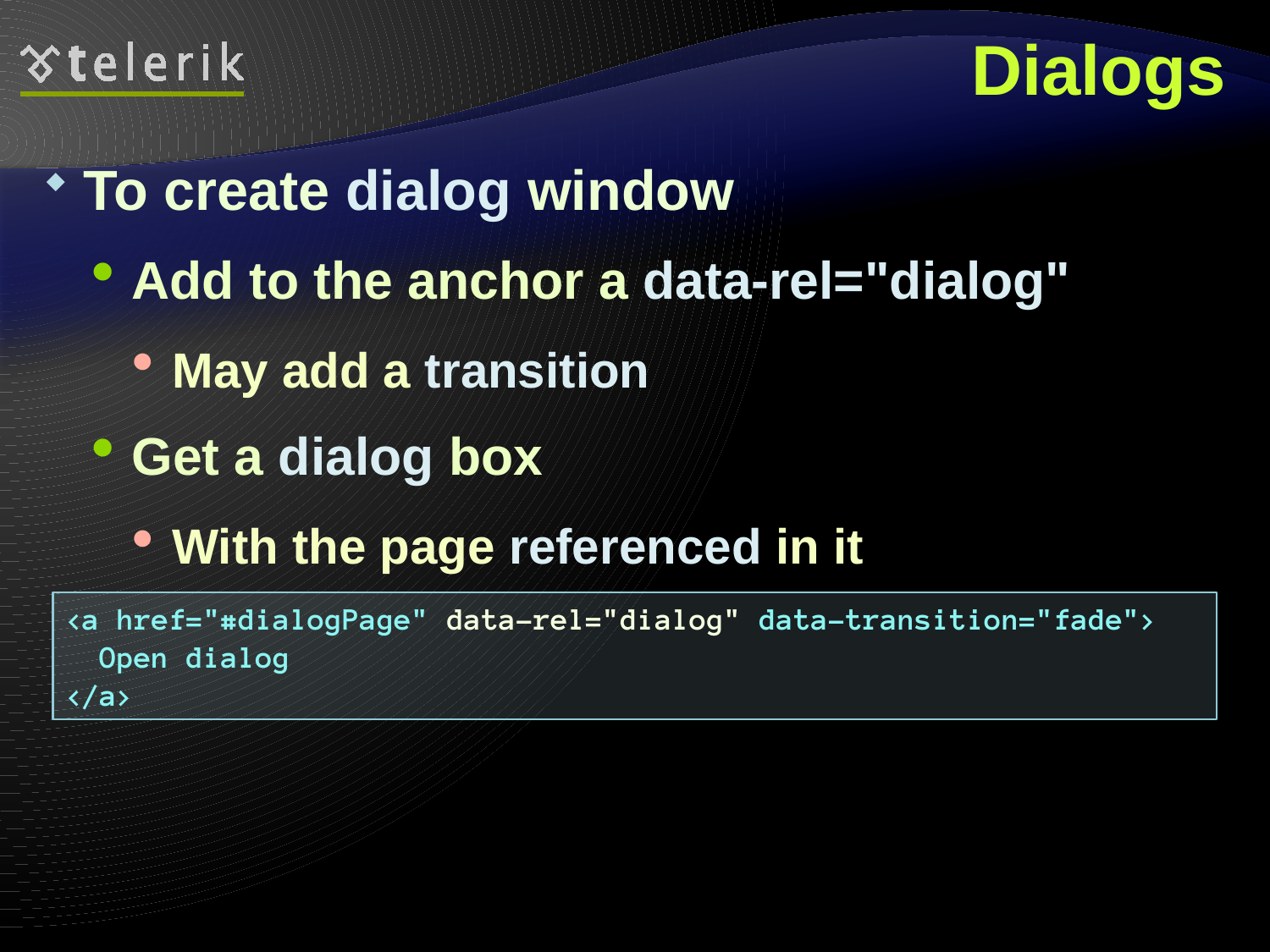

# Dialogs
To create dialog window
Add to the anchor a data-rel="dialog"
May add a transition
Get a dialog box
With the page referenced in it
<a href="#dialogPage" data-rel="dialog" data-transition="fade">
  Open dialog
</a>